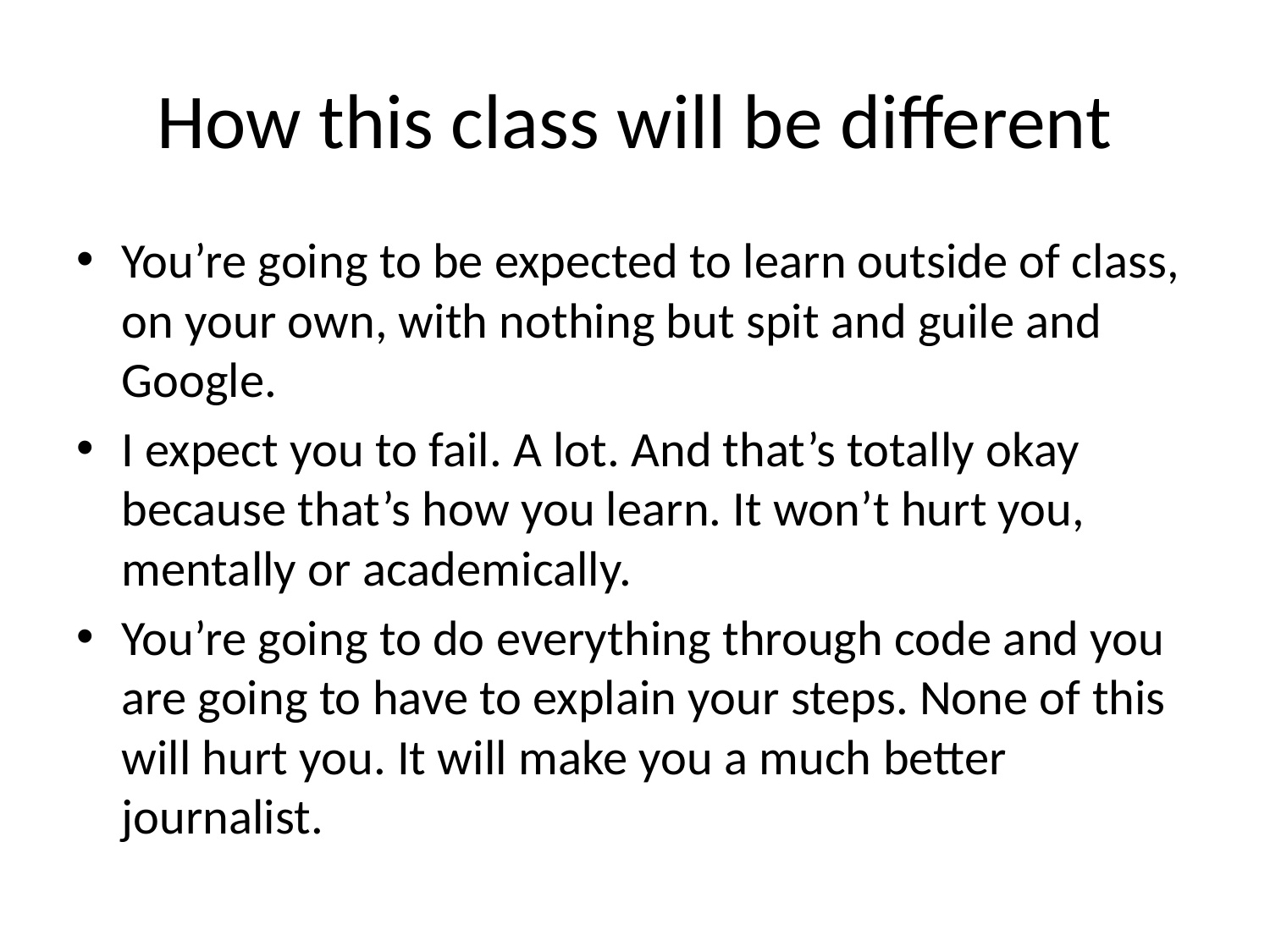

# How this class will be different
You’re going to be expected to learn outside of class, on your own, with nothing but spit and guile and Google.
I expect you to fail. A lot. And that’s totally okay because that’s how you learn. It won’t hurt you, mentally or academically.
You’re going to do everything through code and you are going to have to explain your steps. None of this will hurt you. It will make you a much better journalist.